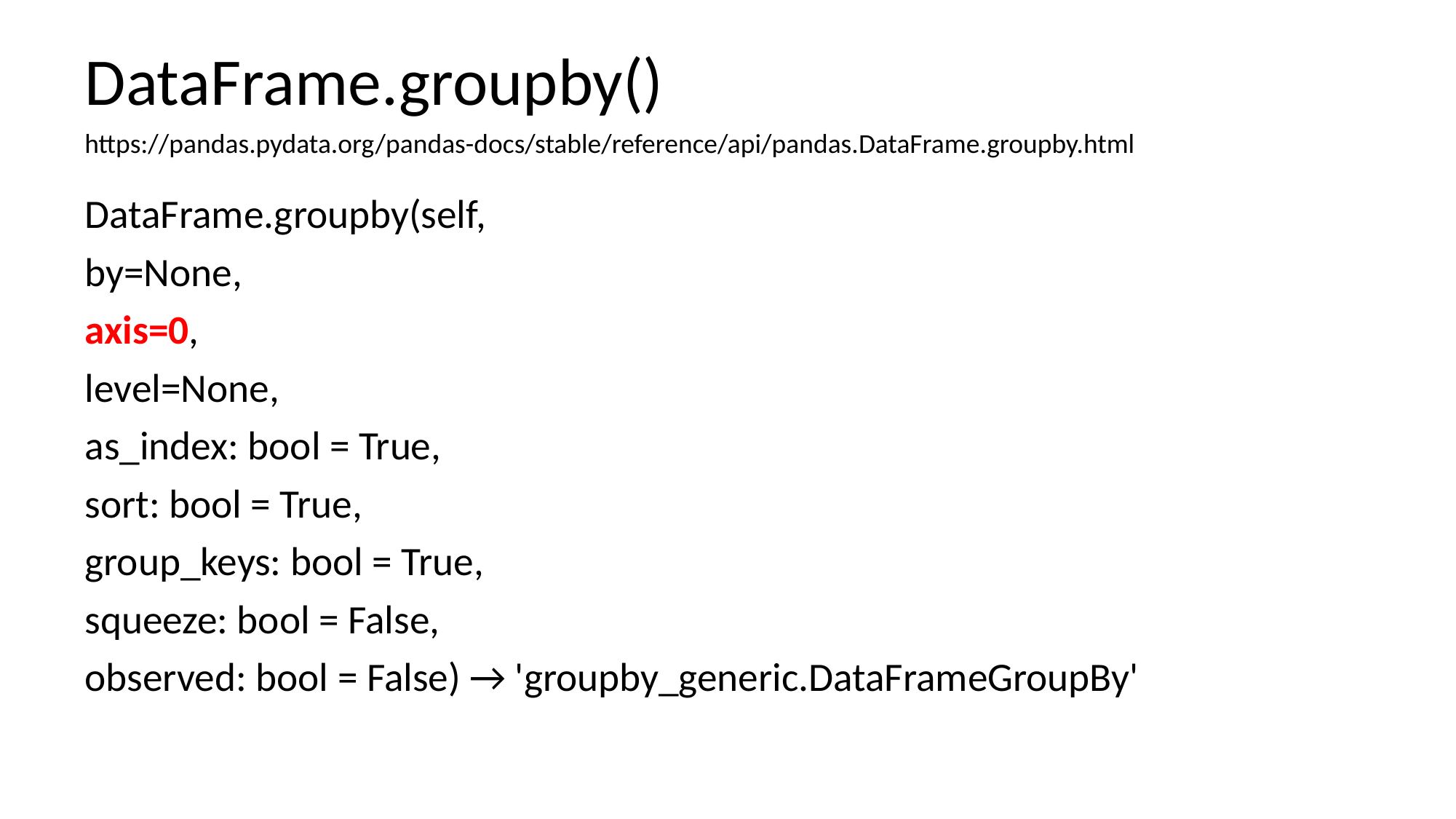

# DataFrame.groupby()
https://pandas.pydata.org/pandas-docs/stable/reference/api/pandas.DataFrame.groupby.html
DataFrame.groupby(self,
by=None,
axis=0,
level=None,
as_index: bool = True,
sort: bool = True,
group_keys: bool = True,
squeeze: bool = False,
observed: bool = False) → 'groupby_generic.DataFrameGroupBy'